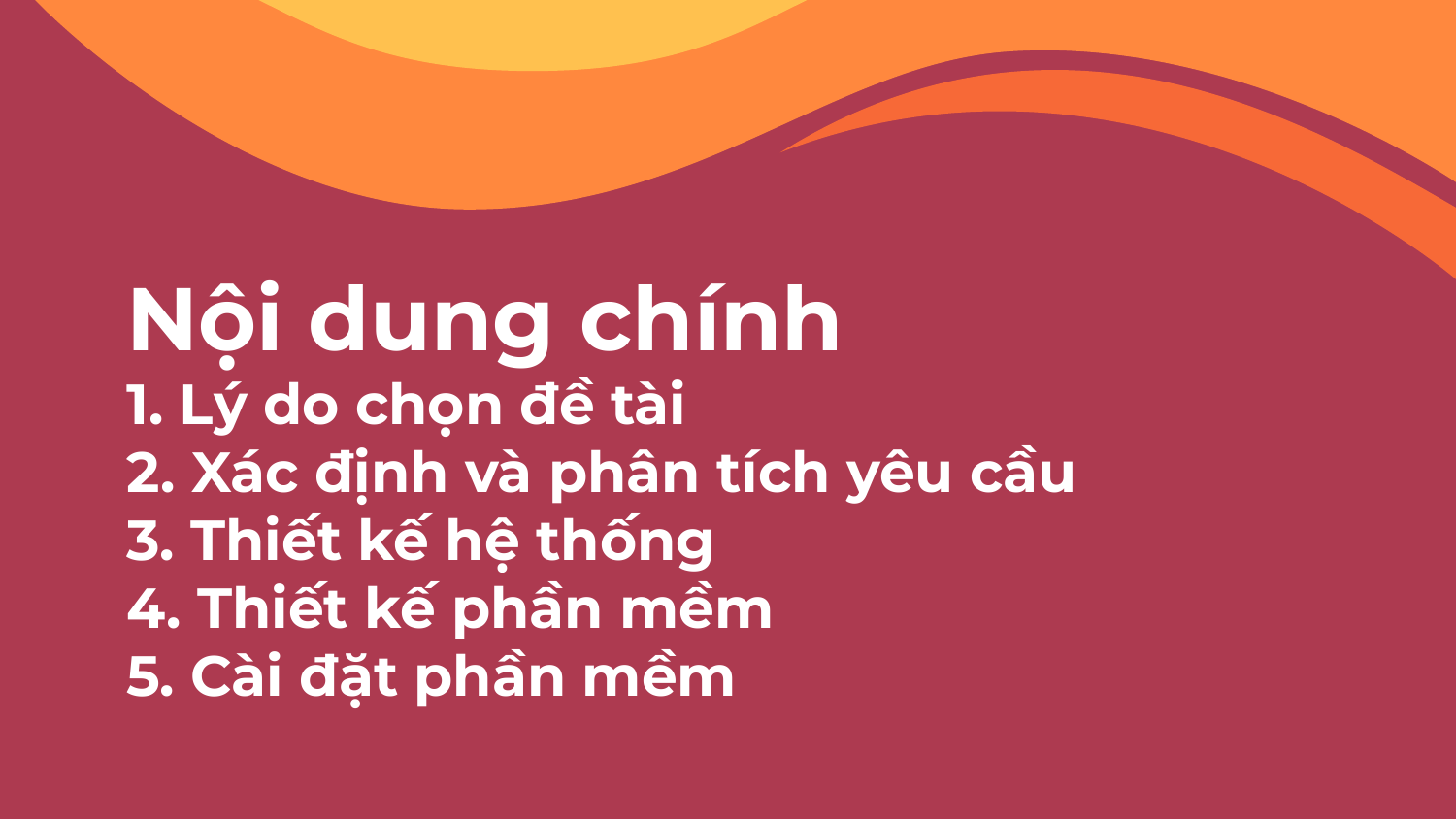

# Nội dung chính 1. Lý do chọn đề tài 2. Xác định và phân tích yêu cầu 3. Thiết kế hệ thống 4. Thiết kế phần mềm 5. Cài đặt phần mềm